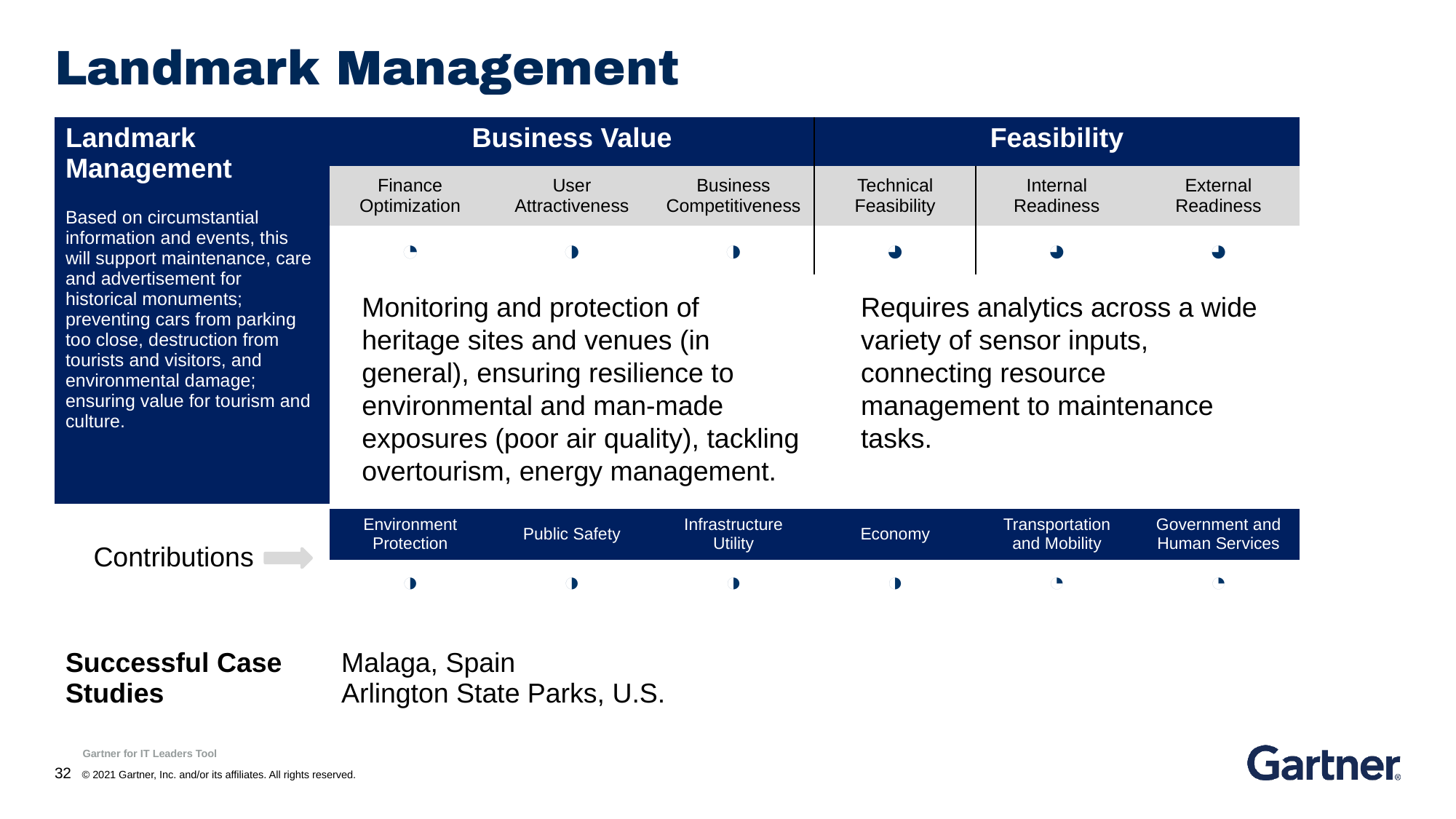

# Landmark Management
| Business Value |  |  | Feasibility |  |  |
| --- | --- | --- | --- | --- | --- |
| Finance Optimization | User Attractiveness | Business Competitiveness | Technical Feasibility | Internal Readiness | External Readiness |
| ◔ | ◑ | ◑ | ◕ | ◕ | ◕ |
| Landmark Management Based on circumstantial information and events, this will support maintenance, care and advertisement for historical monuments; preventing cars from parking too close, destruction from tourists and visitors, and environmental damage; ensuring value for tourism and culture. |
| --- |
Monitoring and protection of heritage sites and venues (in general), ensuring resilience to environmental and man-made exposures (poor air quality), tackling overtourism, energy management.
Requires analytics across a wide variety of sensor inputs, connecting resource management to maintenance tasks.
| Environment Protection | Public Safety | Infrastructure Utility | Economy | Transportation and Mobility | Government and Human Services |
| --- | --- | --- | --- | --- | --- |
| ◑ | ◑ | ◑ | ◑ | ◔ | ◔ |
Contributions

| Successful Case Studies | Malaga, Spain Arlington State Parks, U.S. |
| --- | --- |